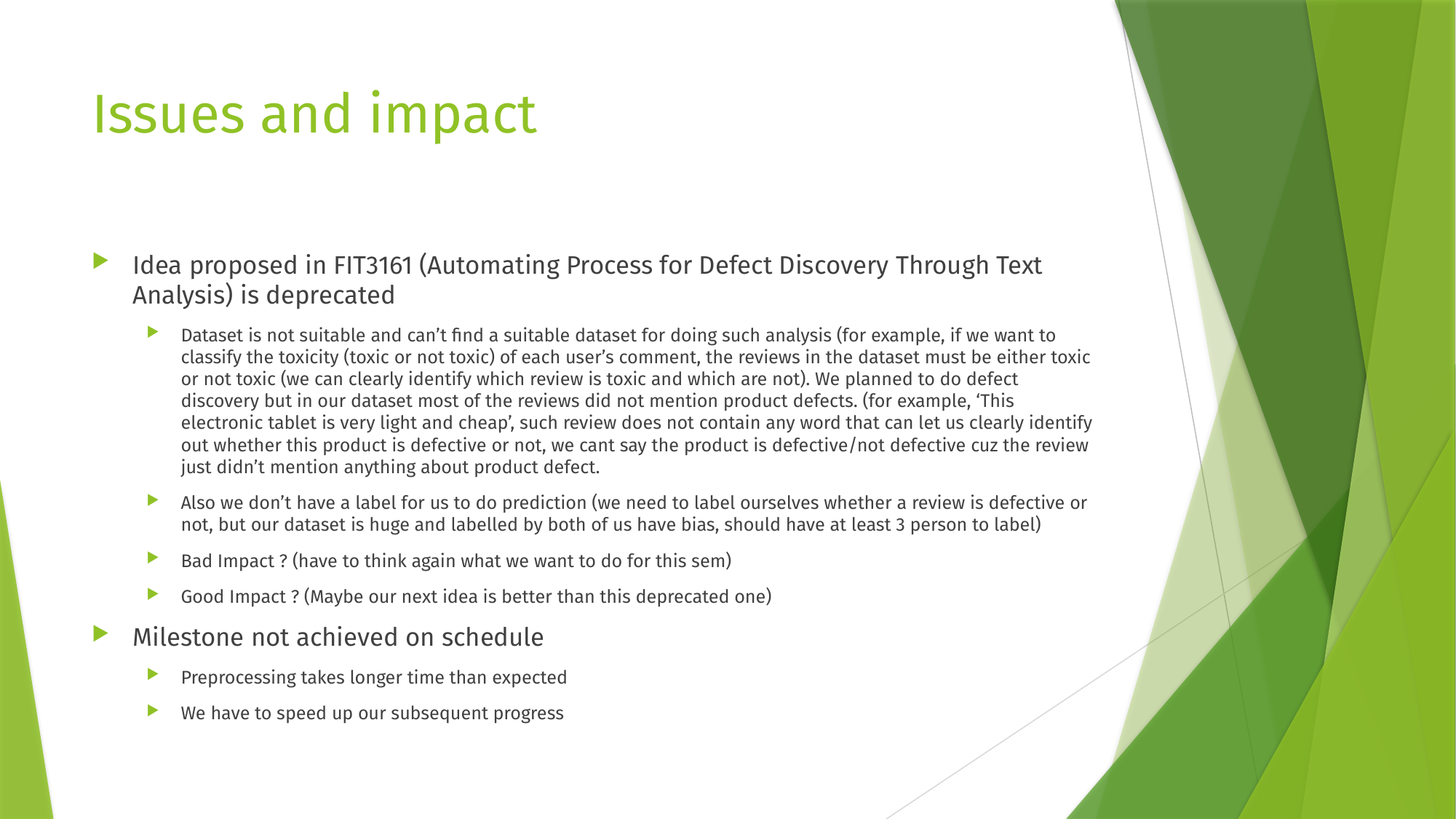

# Issues and impact
Idea proposed in FIT3161 (Automating Process for Defect Discovery Through Text Analysis) is deprecated
Dataset is not suitable and can’t find a suitable dataset for doing such analysis (for example, if we want to classify the toxicity (toxic or not toxic) of each user’s comment, the reviews in the dataset must be either toxic or not toxic (we can clearly identify which review is toxic and which are not). We planned to do defect discovery but in our dataset most of the reviews did not mention product defects. (for example, ‘This electronic tablet is very light and cheap’, such review does not contain any word that can let us clearly identify out whether this product is defective or not, we cant say the product is defective/not defective cuz the review just didn’t mention anything about product defect.
Also we don’t have a label for us to do prediction (we need to label ourselves whether a review is defective or not, but our dataset is huge and labelled by both of us have bias, should have at least 3 person to label)
Bad Impact ? (have to think again what we want to do for this sem)
Good Impact ? (Maybe our next idea is better than this deprecated one)
Milestone not achieved on schedule
Preprocessing takes longer time than expected
We have to speed up our subsequent progress